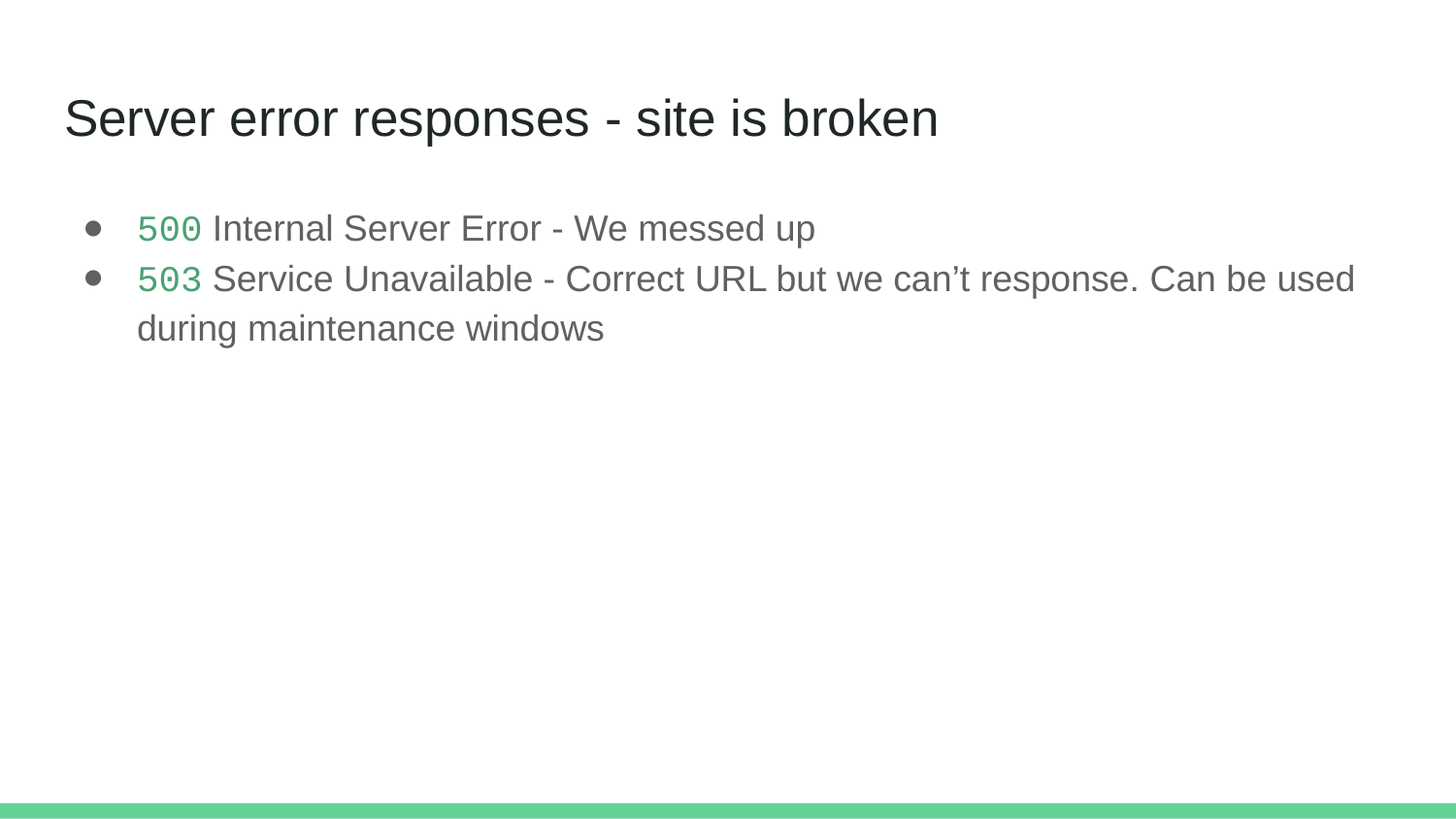

Server error responses - site is broken
500 Internal Server Error - We messed up
503 Service Unavailable - Correct URL but we can’t response. Can be used during maintenance windows